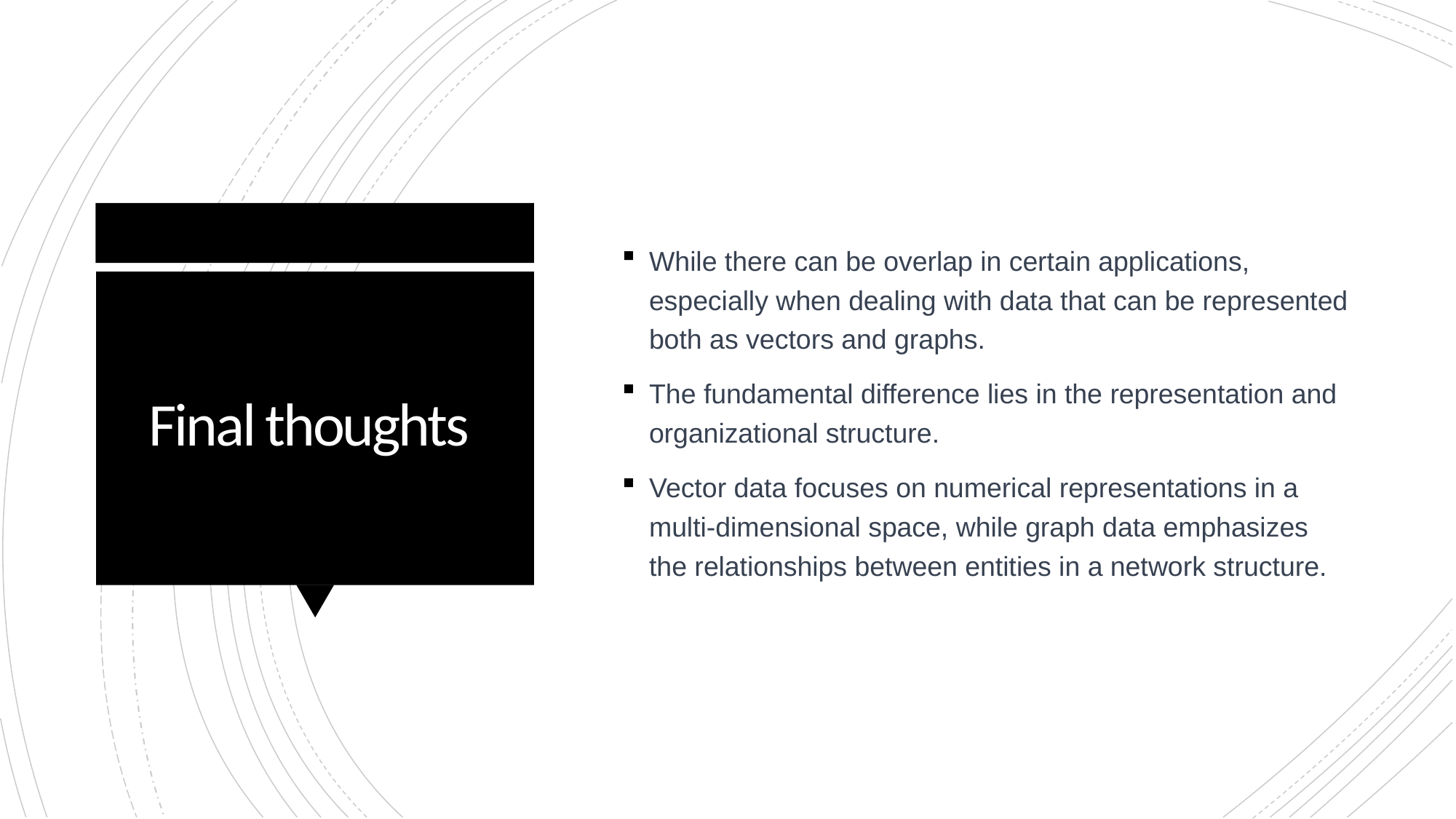

While there can be overlap in certain applications, especially when dealing with data that can be represented both as vectors and graphs.
The fundamental difference lies in the representation and organizational structure.
Vector data focuses on numerical representations in a multi-dimensional space, while graph data emphasizes the relationships between entities in a network structure.
# Final thoughts